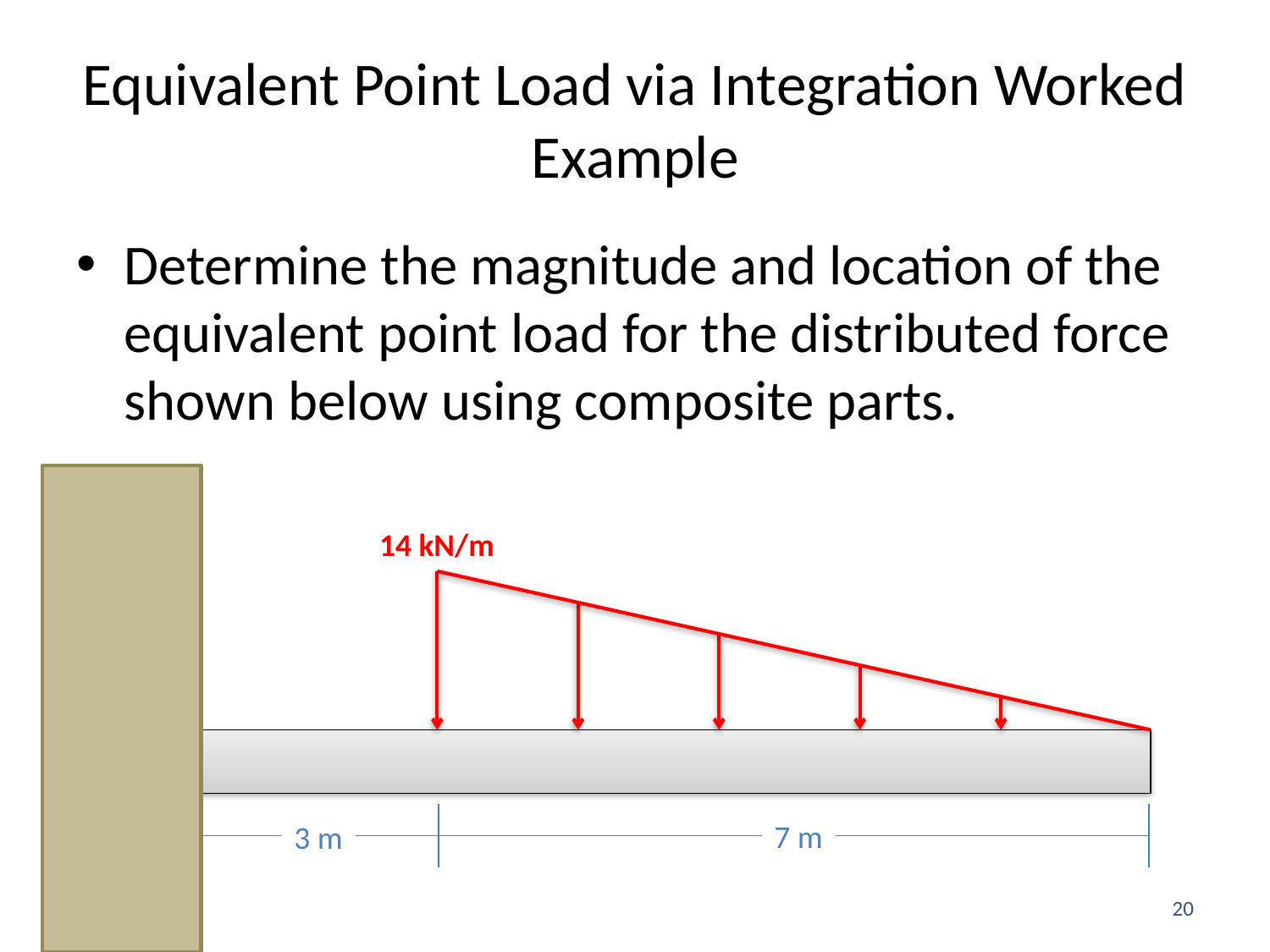

# Equivalent Point Load via Integration Worked Example
Determine the magnitude and location of the equivalent point load for the distributed force shown below using composite parts.

14 kN/m

7 m
3 m
20